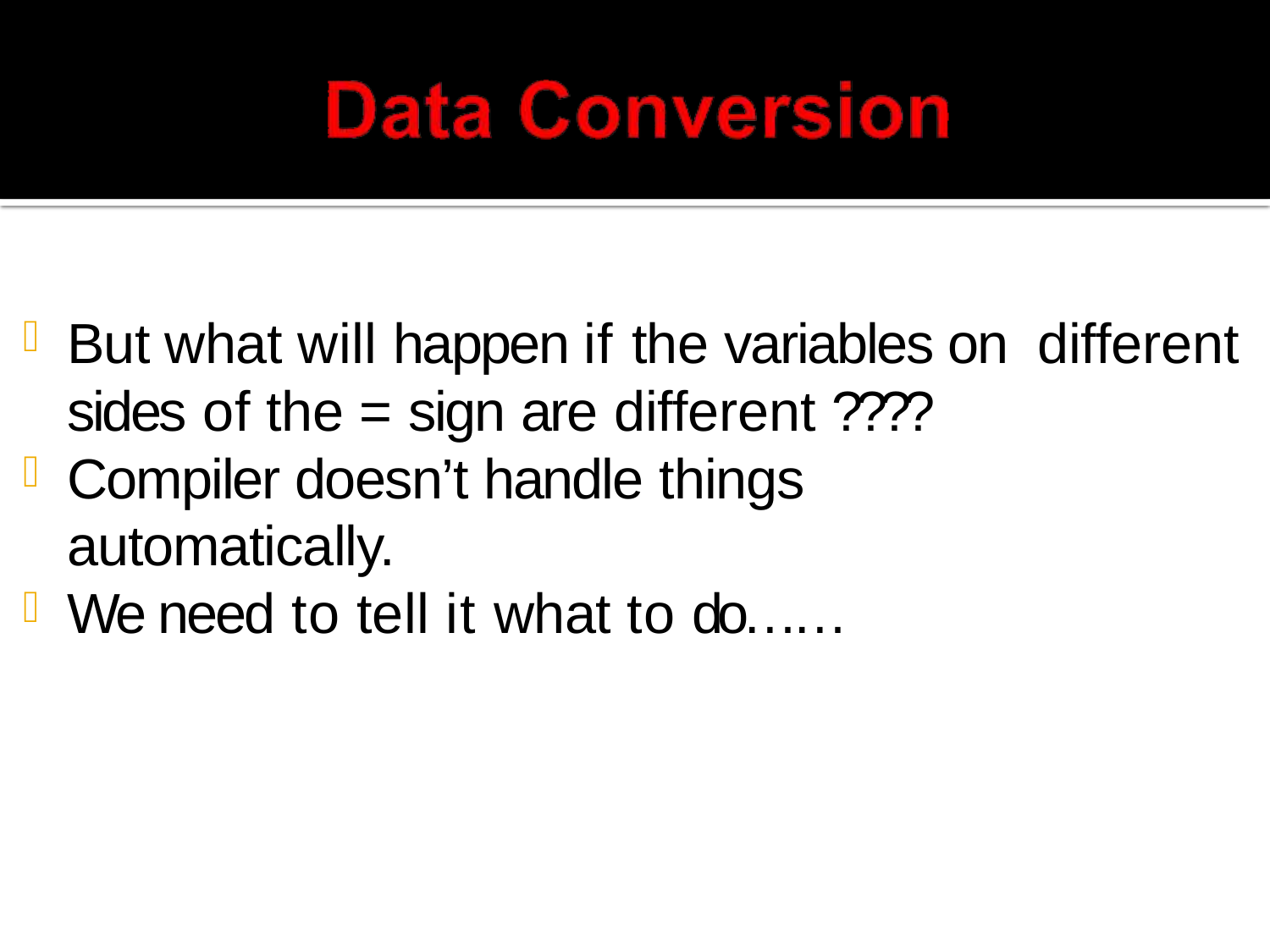

But what will happen if the variables on  different sides of the = sign are different ????
Compiler doesn’t handle things automatically.
We need to tell it what to do……
MRI
3